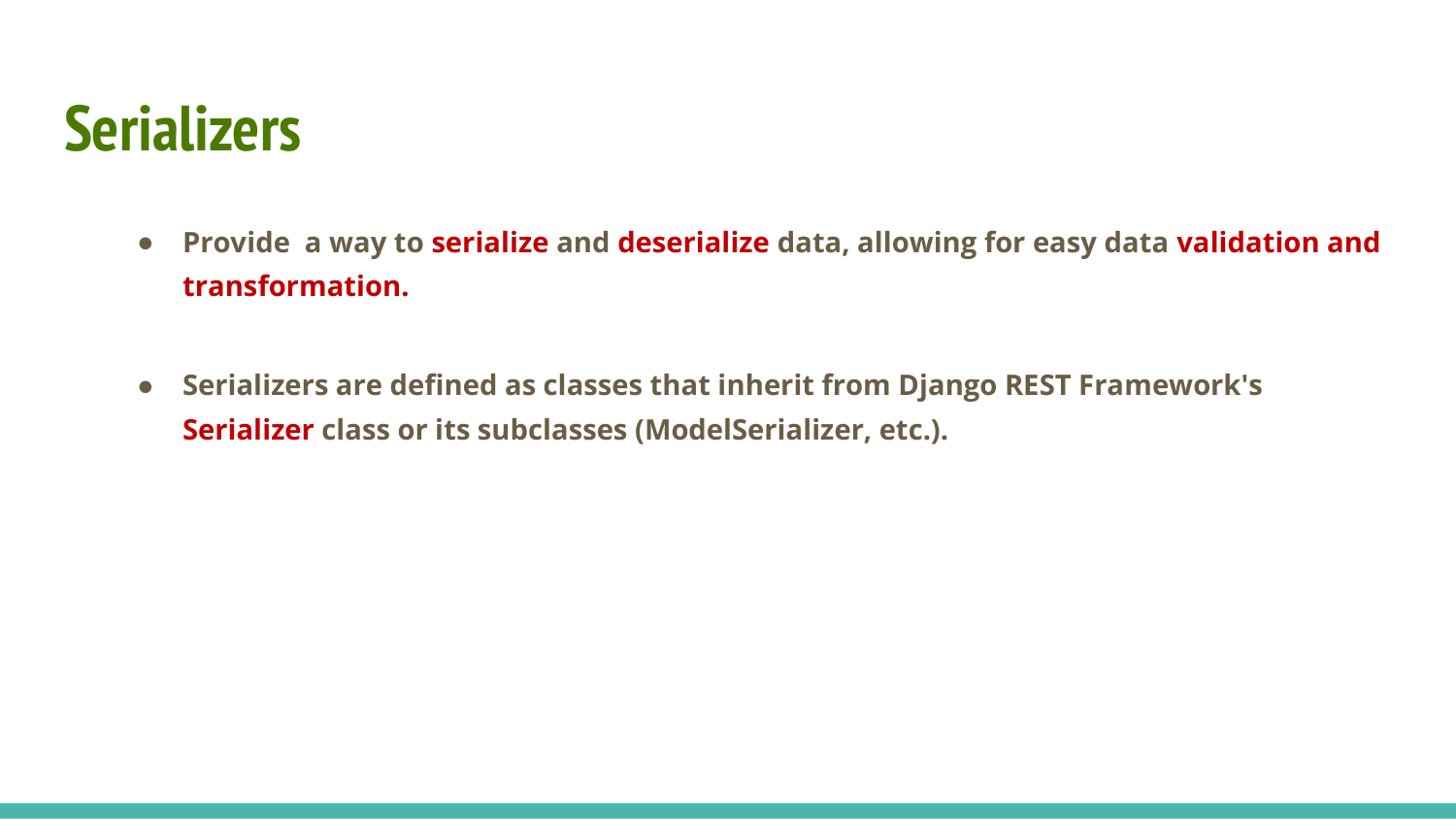

# Serializers
Provide  a way to serialize and deserialize data, allowing for easy data validation and transformation.
Serializers are defined as classes that inherit from Django REST Framework's Serializer class or its subclasses (ModelSerializer, etc.).